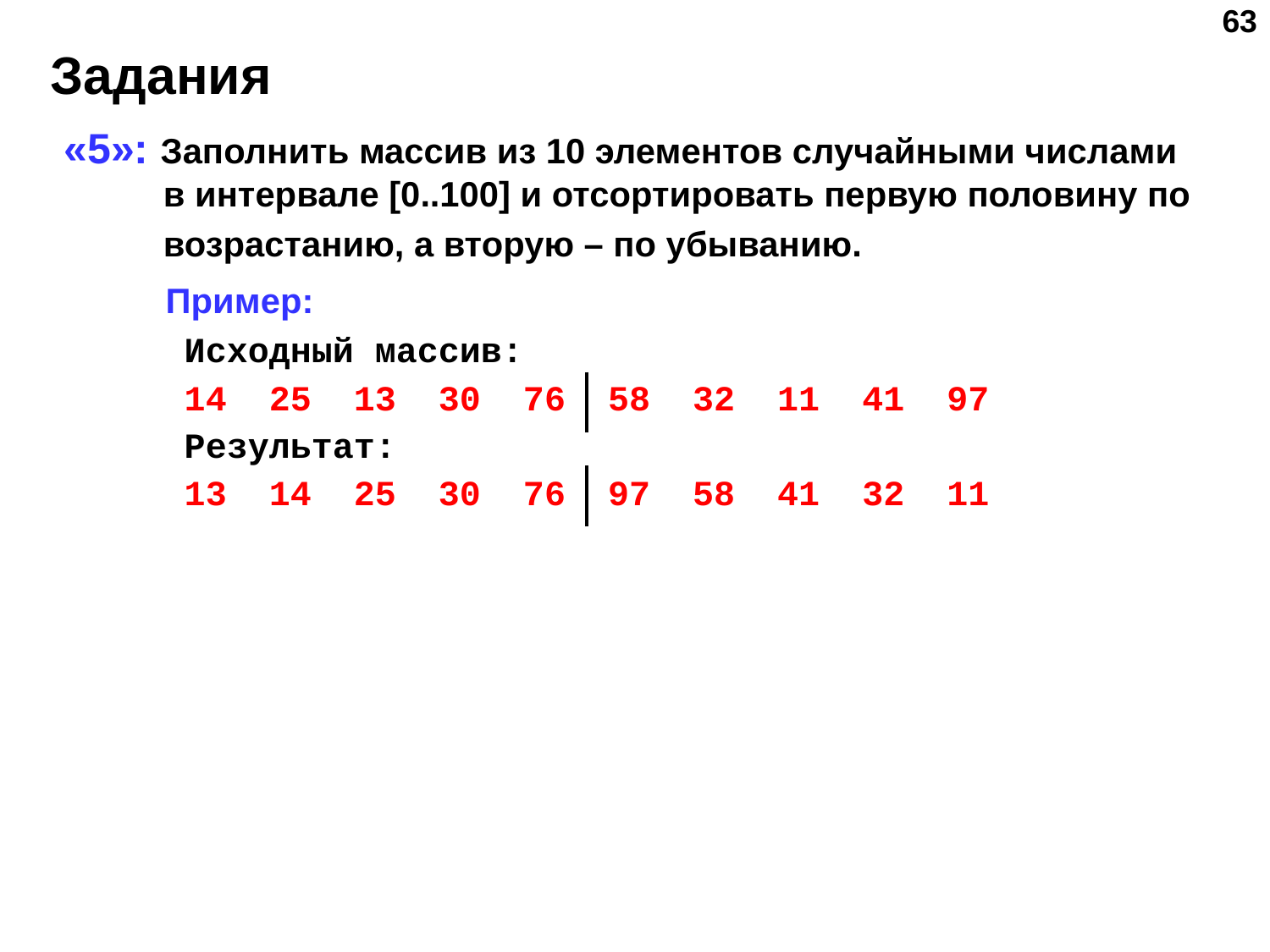

63
# Задания
«5»: Заполнить массив из 10 элементов случайными числами в интервале [0..100] и отсортировать первую половину по возрастанию, а вторую – по убыванию.
    Пример:
	 Исходный массив:
	 14  25  13  30  76  58  32  11  41  97
	 Результат:
	 13  14  25  30  76  97  58  41  32  11